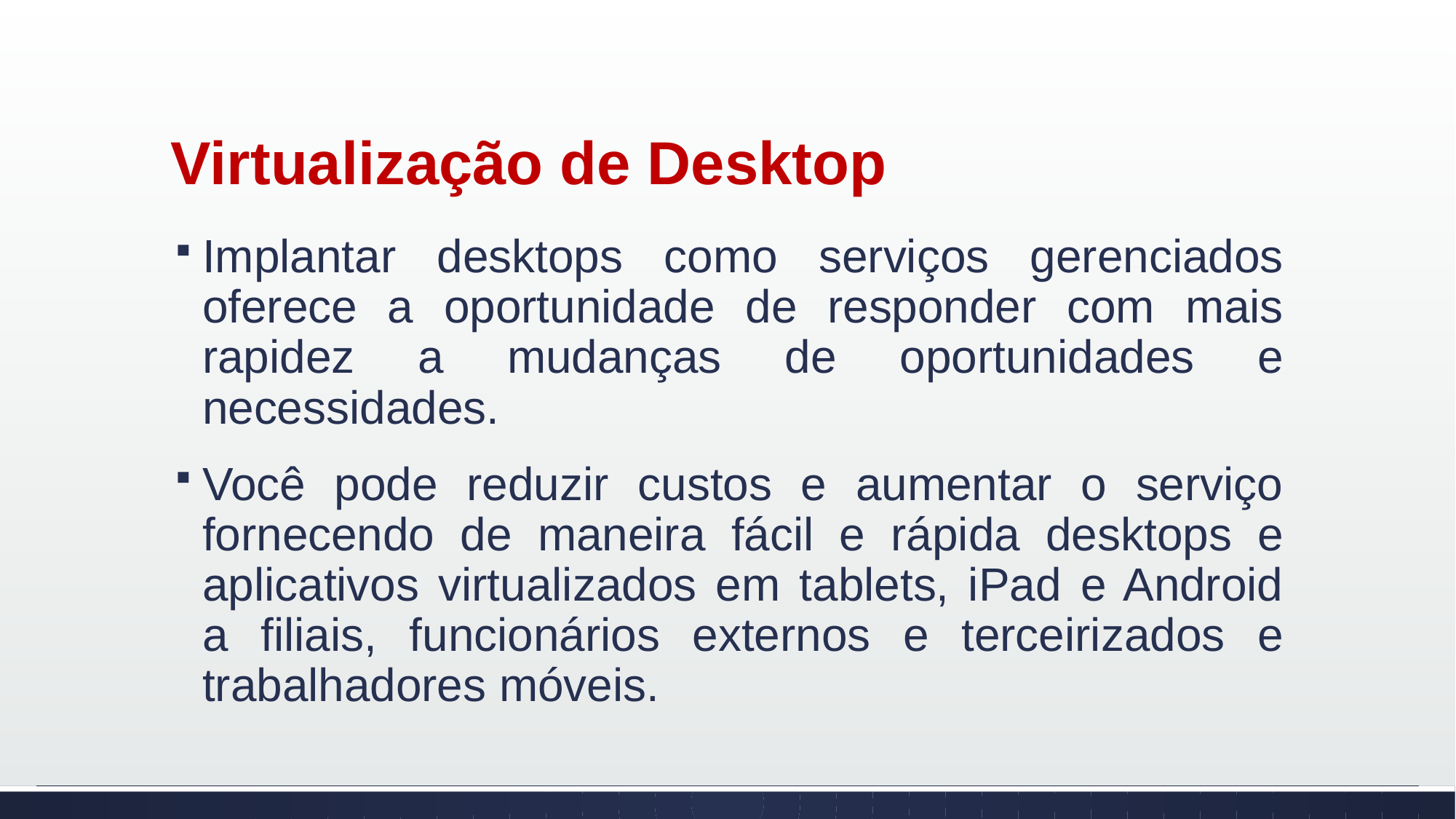

# Virtualização de Desktop
Implantar desktops como serviços gerenciados oferece a oportunidade de responder com mais rapidez a mudanças de oportunidades e necessidades.
Você pode reduzir custos e aumentar o serviço fornecendo de maneira fácil e rápida desktops e aplicativos virtualizados em tablets, iPad e Android a filiais, funcionários externos e terceirizados e trabalhadores móveis.